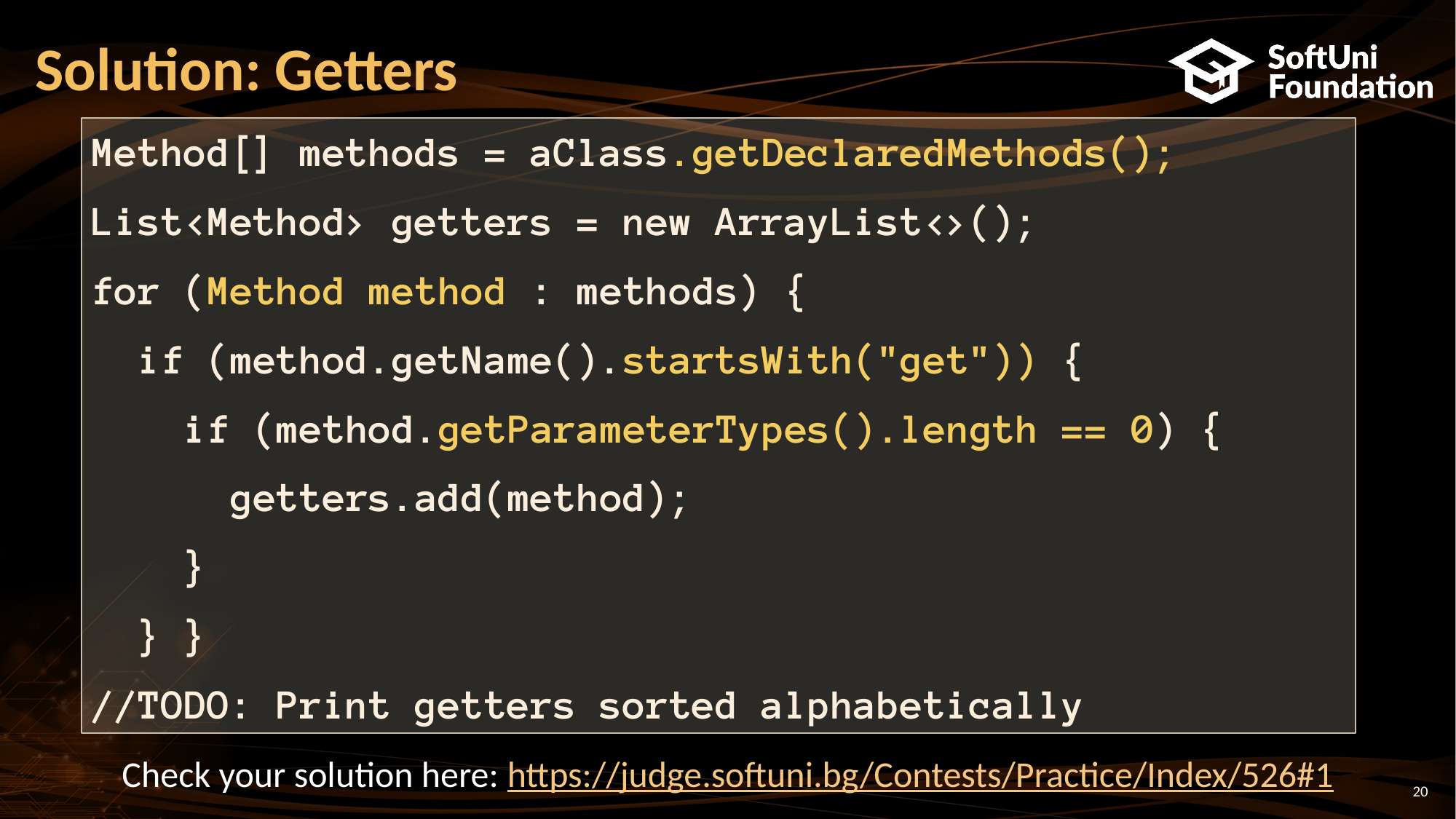

Solution: Getters
Method[] methods = aClass.getDeclaredMethods();
List<Method> getters = new ArrayList<>();
for (Method method : methods) {
  if (method.getName().startsWith("get")) {
    if (method.getParameterTypes().length == 0) {
      getters.add(method);
    }
  } }
//TODO: Print getters sorted alphabetically
Check your solution here: https://judge.softuni.bg/Contests/Practice/Index/526#1
20